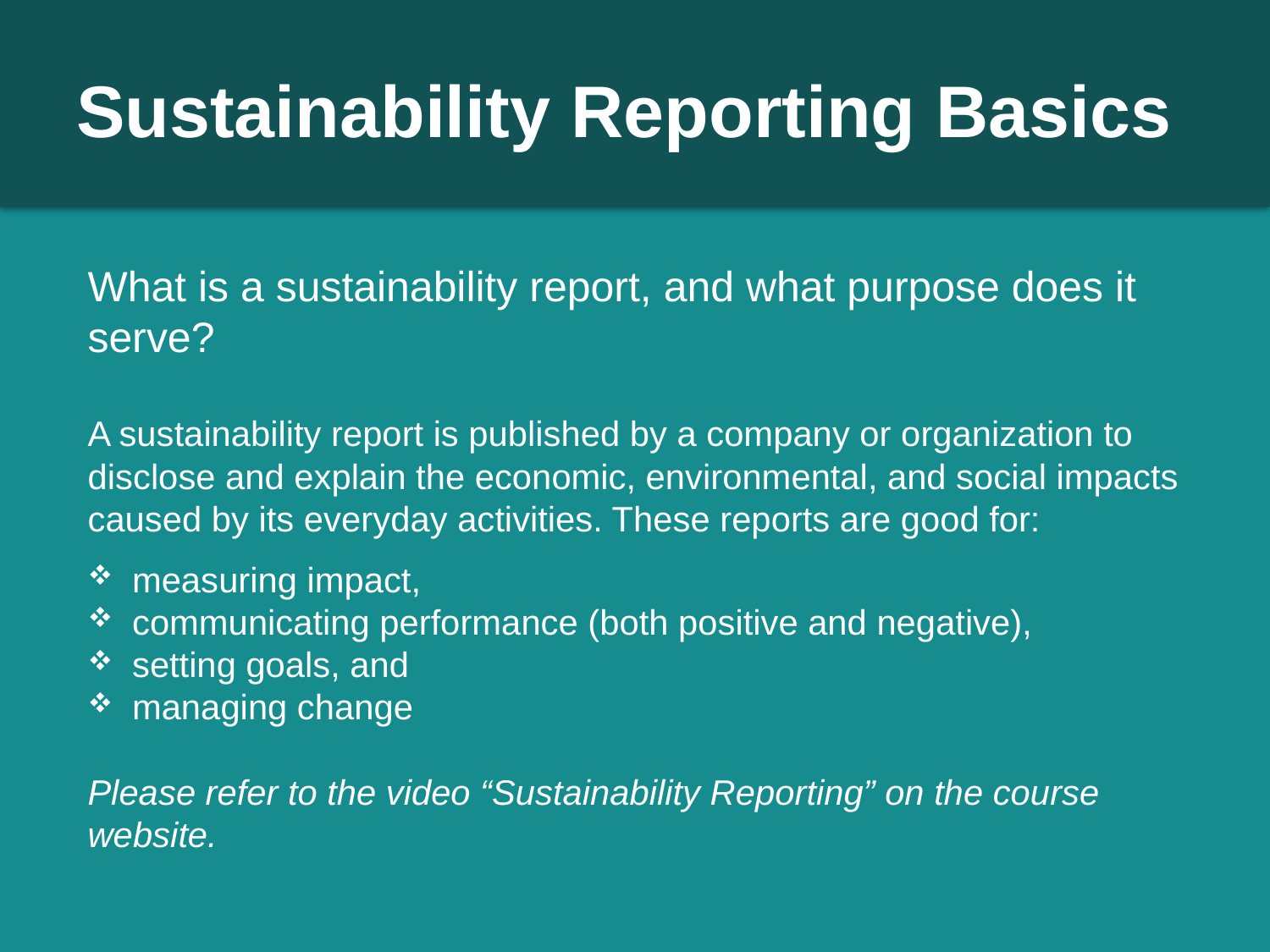

# Sustainability Reporting Basics
What is a sustainability report, and what purpose does it serve?

A sustainability report is published by a company or organization to disclose and explain the economic, environmental, and social impacts caused by its everyday activities. These reports are good for:

measuring impact,
communicating performance (both positive and negative),
setting goals, and
managing change

Please refer to the video “Sustainability Reporting” on the course website.